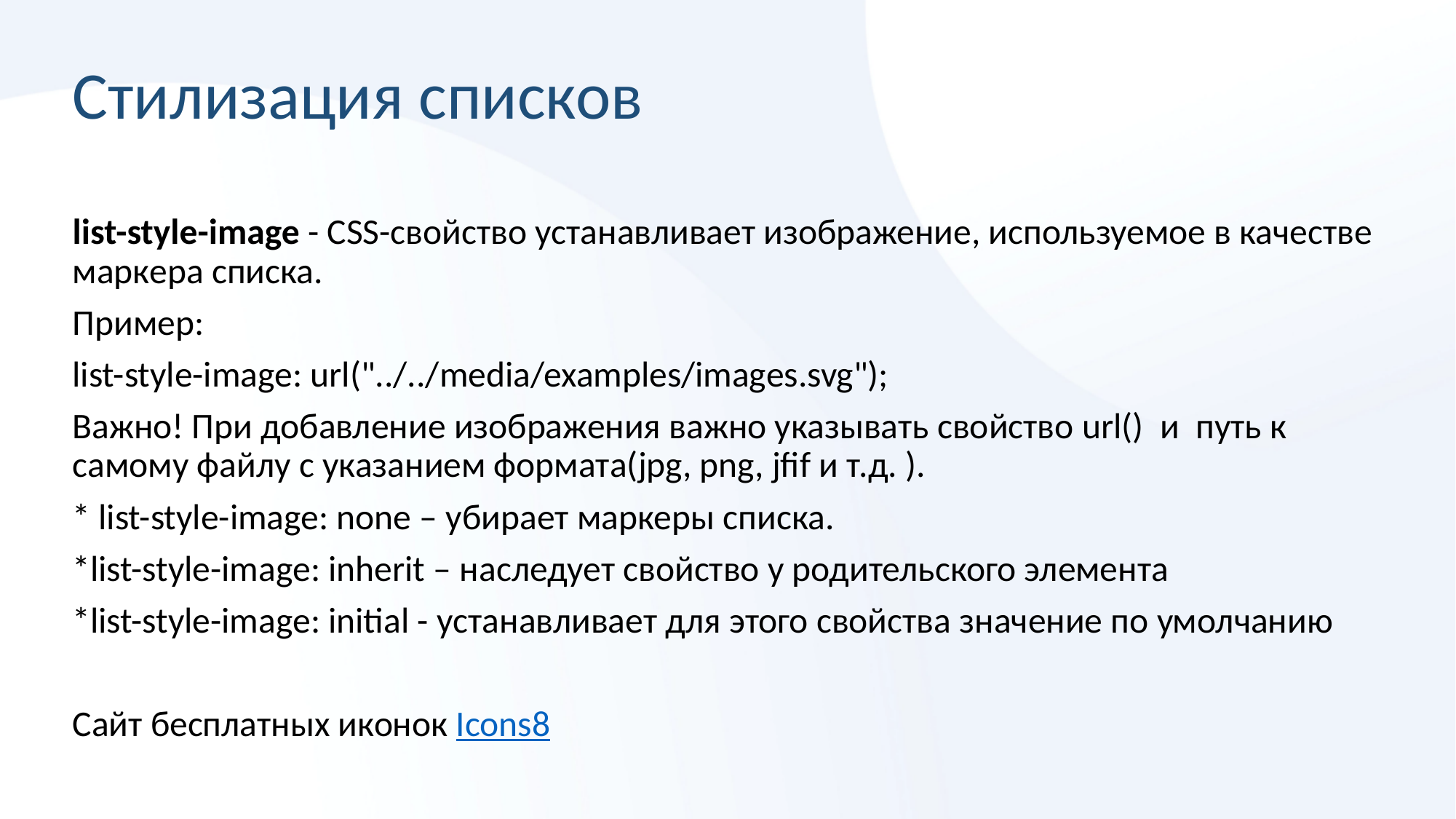

# Стилизация списков
list-style-image - CSS-свойство устанавливает изображение, используемое в качестве маркера списка.
Пример:
list-style-image: url("../../media/examples/images.svg");
Важно! При добавление изображения важно указывать свойство url()  и  путь к  самому файлу с указанием формата(jpg, png, jfif и т.д. ).
* list-style-image: none – убирает маркеры списка.
*list-style-image: inherit – наследует свойство у родительского элемента
*list-style-image: initial - устанавливает для этого свойства значение по умолчанию

Сайт бесплатных иконок Icons8